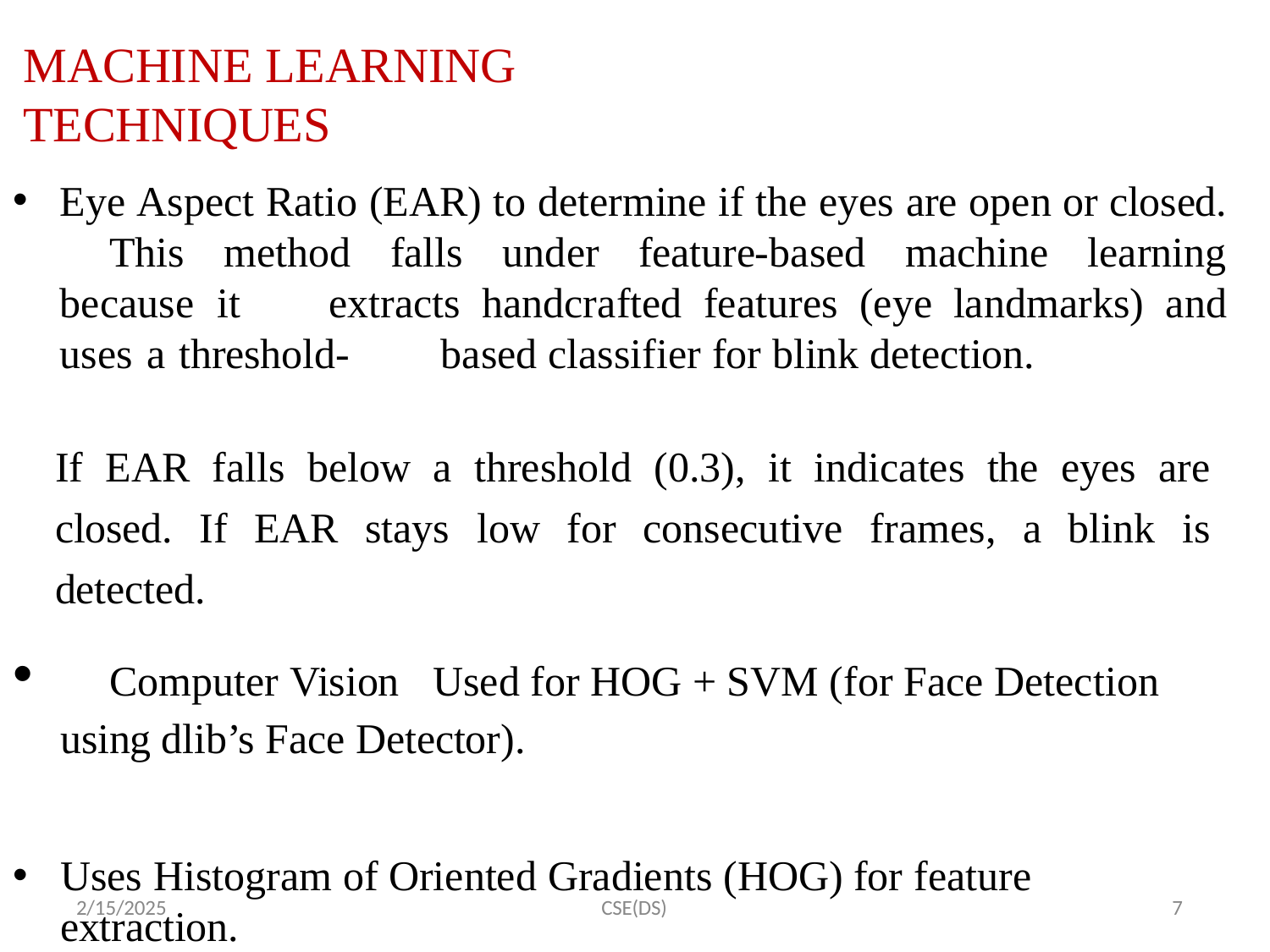

# MACHINE LEARNING TECHNIQUES
Eye Aspect Ratio (EAR) to determine if the eyes are open or closed. 	This method falls under feature-based machine learning because it 	extracts handcrafted features (eye landmarks) and uses a threshold- 	based classifier for blink detection.

If EAR falls below a threshold (0.3), it indicates the eyes are closed. If EAR stays low for consecutive frames, a blink is detected.
	Computer Vision	Used for HOG + SVM (for Face Detection using dlib’s Face Detector).

Uses Histogram of Oriented Gradients (HOG) for feature extraction.

2/15/2025
CSE(DS)
7